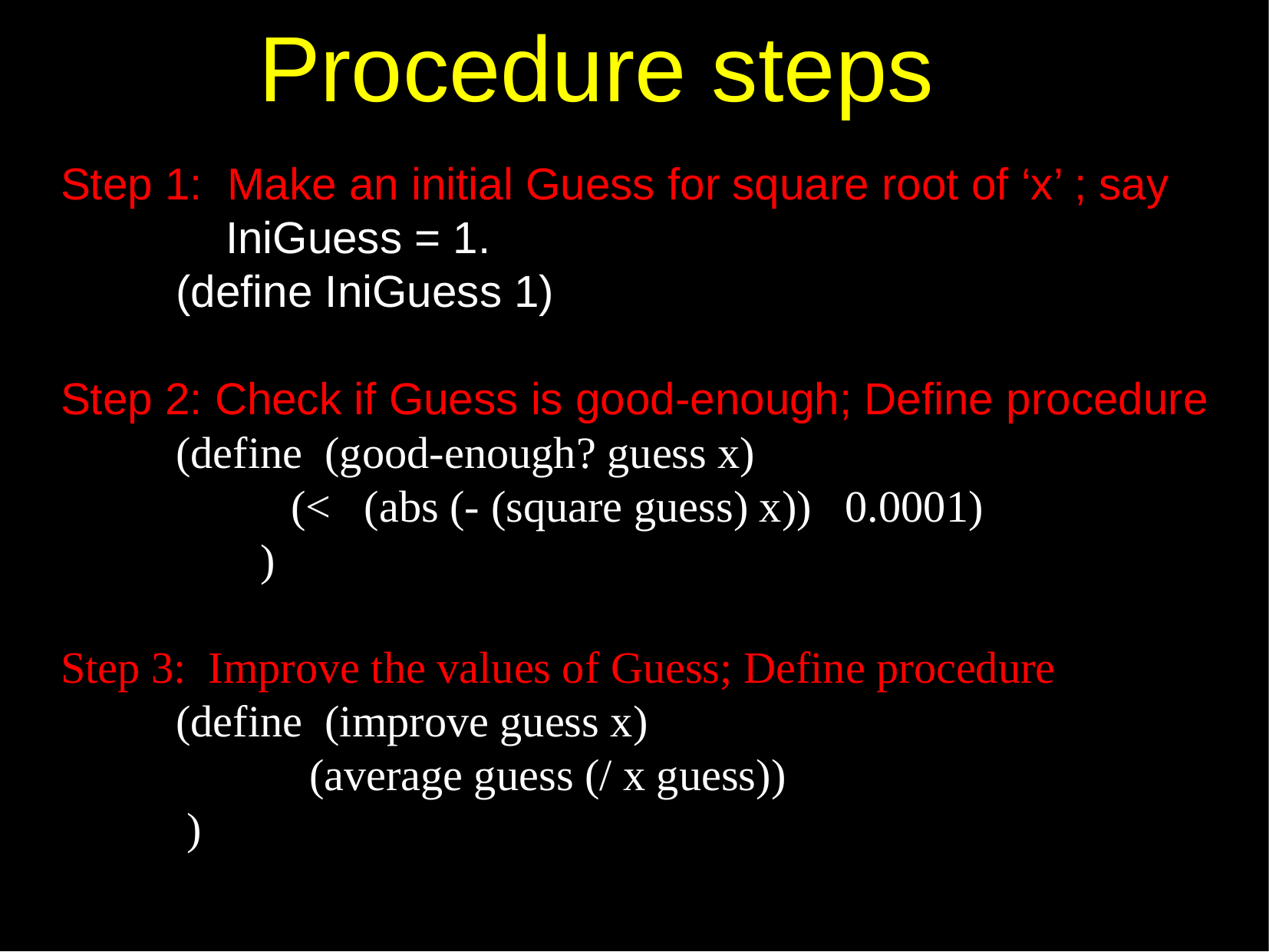

Procedure steps
Step 1:  Make an initial Guess for square root of ‘x’ ; say 		    IniGuess = 1.
	(define IniGuess 1)

Step 2: Check if Guess is good-enough; Define procedure
	(define  (good-enough? guess x)
		(<   (abs (- (square guess) x))   0.0001)
                  )

Step 3:  Improve the values of Guess; Define procedure
	(define  (improve guess x)
   	            (average guess (/ x guess))
	 )